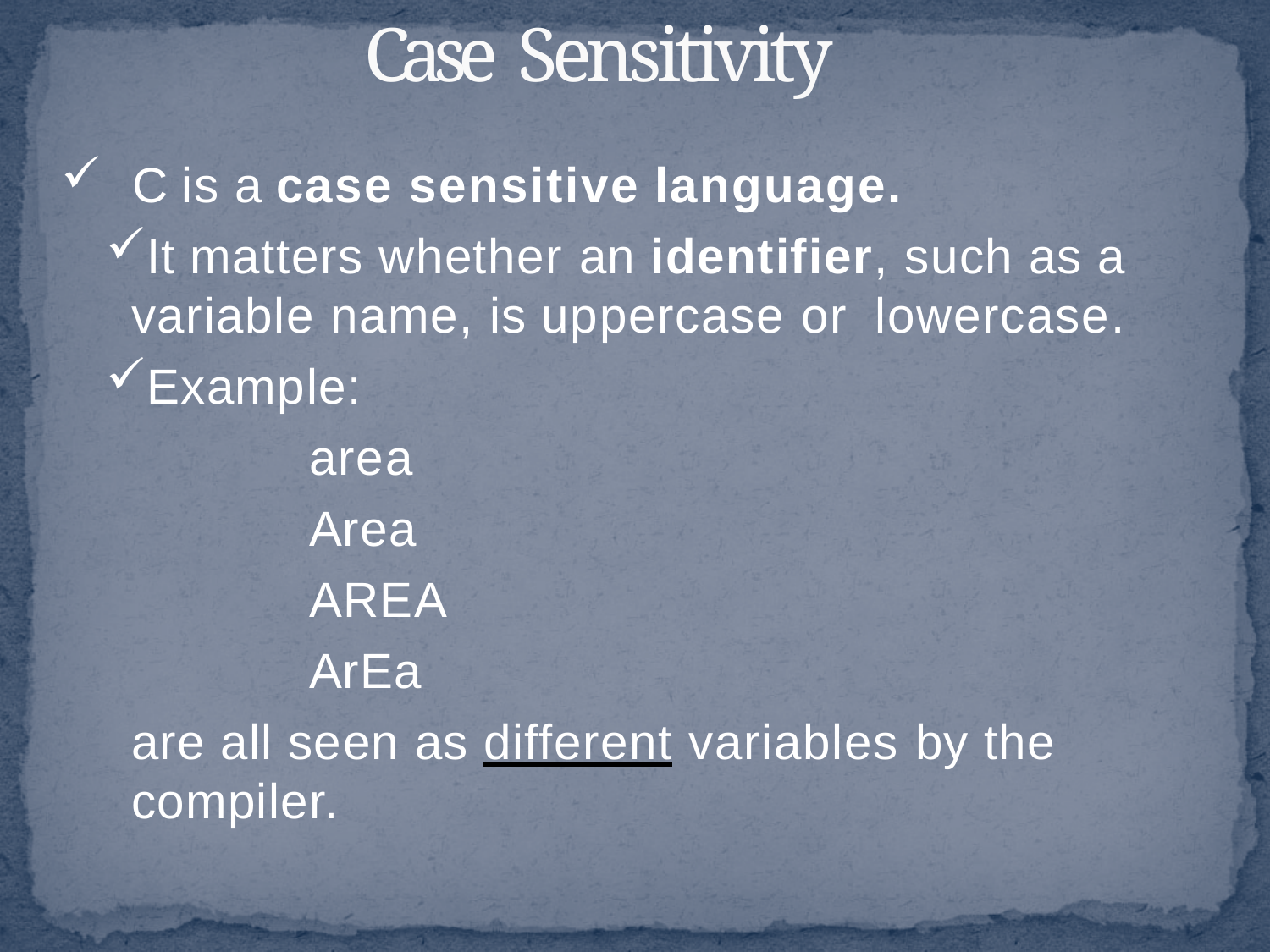

# Case Sensitivity
C is a case sensitive language.
It matters whether an identifier, such as a  variable name, is uppercase or lowercase.
Example:
area  Area  AREA
ArEa
are all seen as different variables by the  compiler.